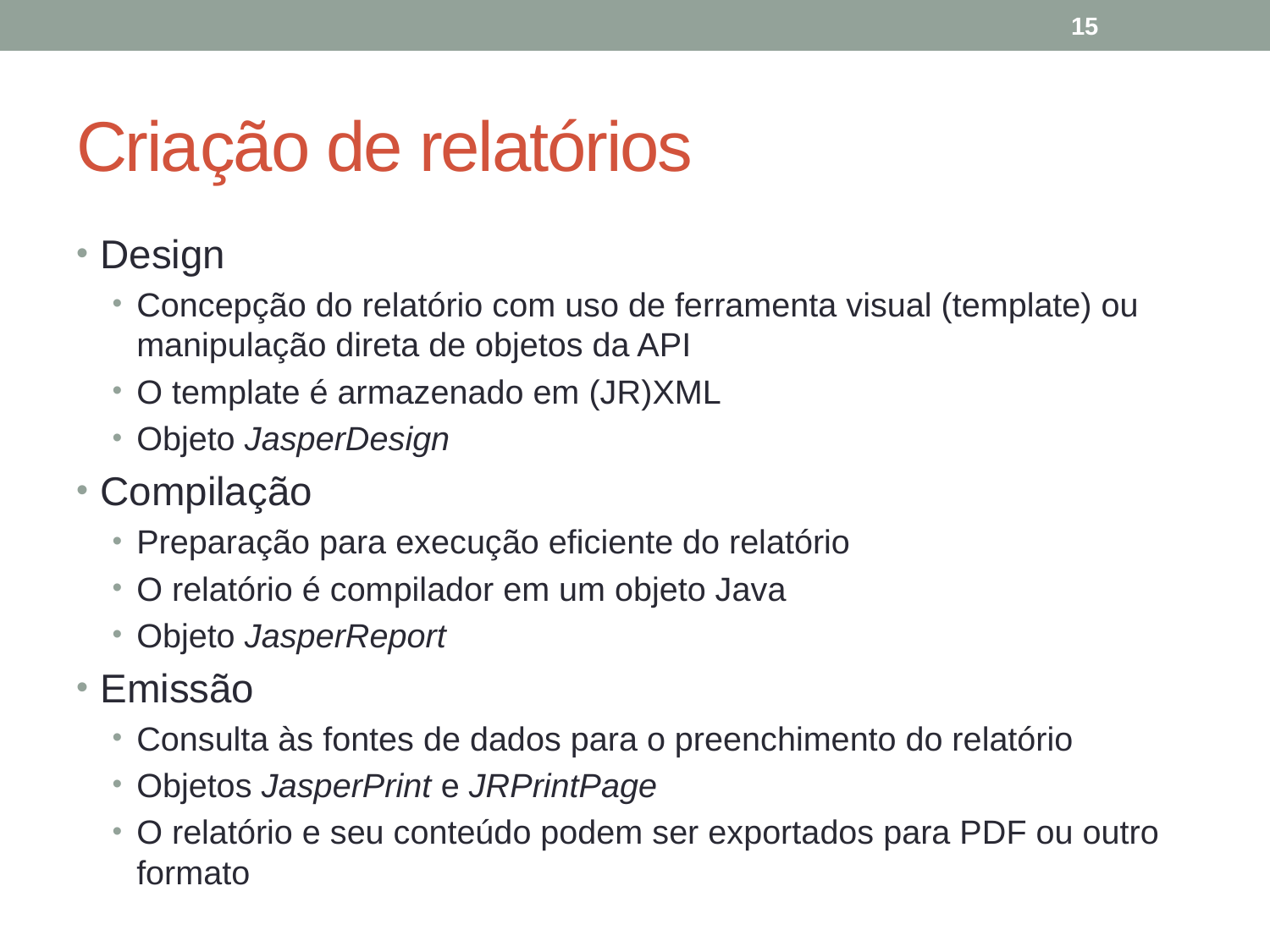

15
# Criação de relatórios
Design
Concepção do relatório com uso de ferramenta visual (template) ou manipulação direta de objetos da API
O template é armazenado em (JR)XML
Objeto JasperDesign
Compilação
Preparação para execução eficiente do relatório
O relatório é compilador em um objeto Java
Objeto JasperReport
Emissão
Consulta às fontes de dados para o preenchimento do relatório
Objetos JasperPrint e JRPrintPage
O relatório e seu conteúdo podem ser exportados para PDF ou outro formato